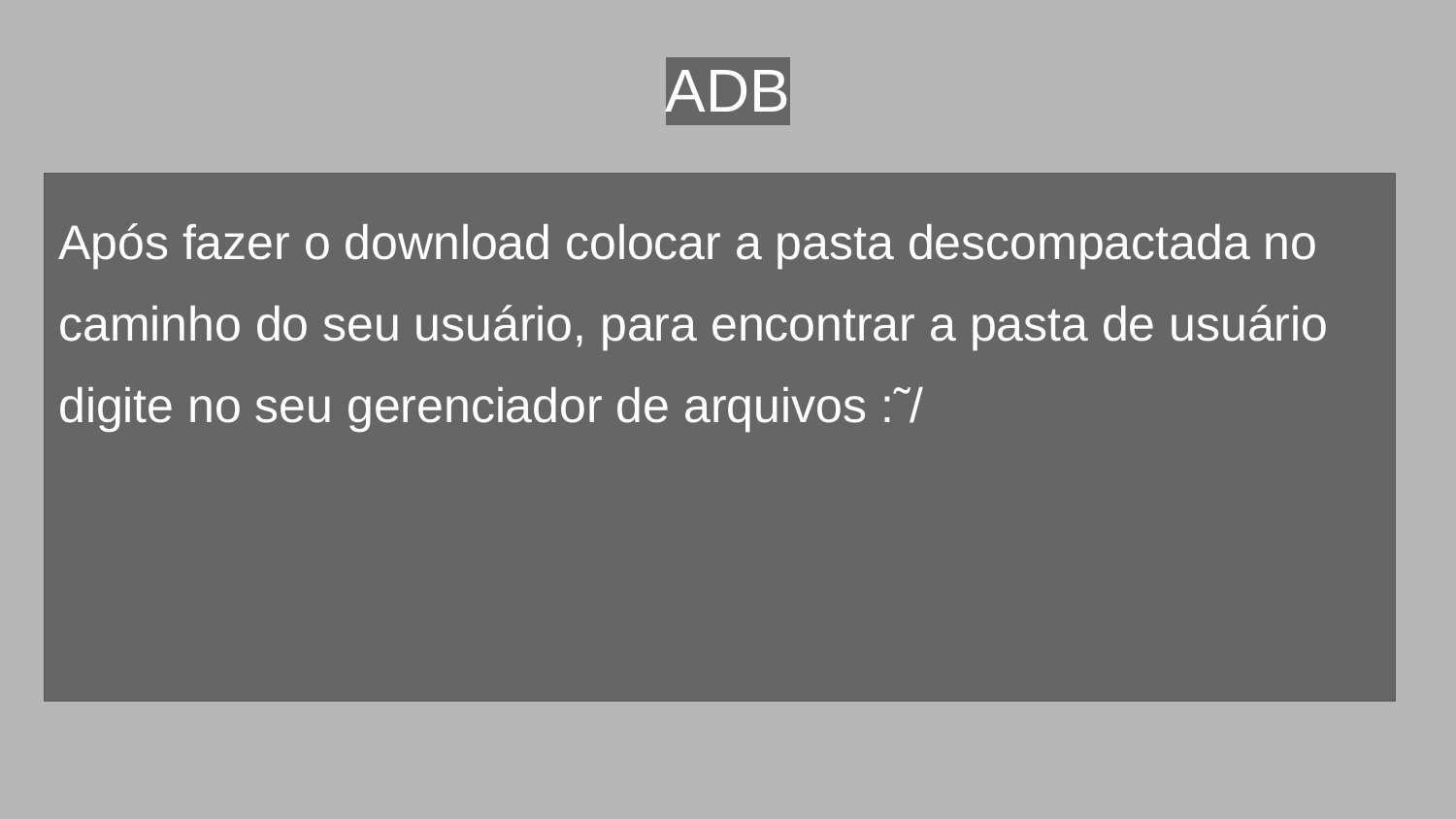

ADB
Após fazer o download colocar a pasta descompactada no caminho do seu usuário, para encontrar a pasta de usuário digite no seu gerenciador de arquivos :˜/